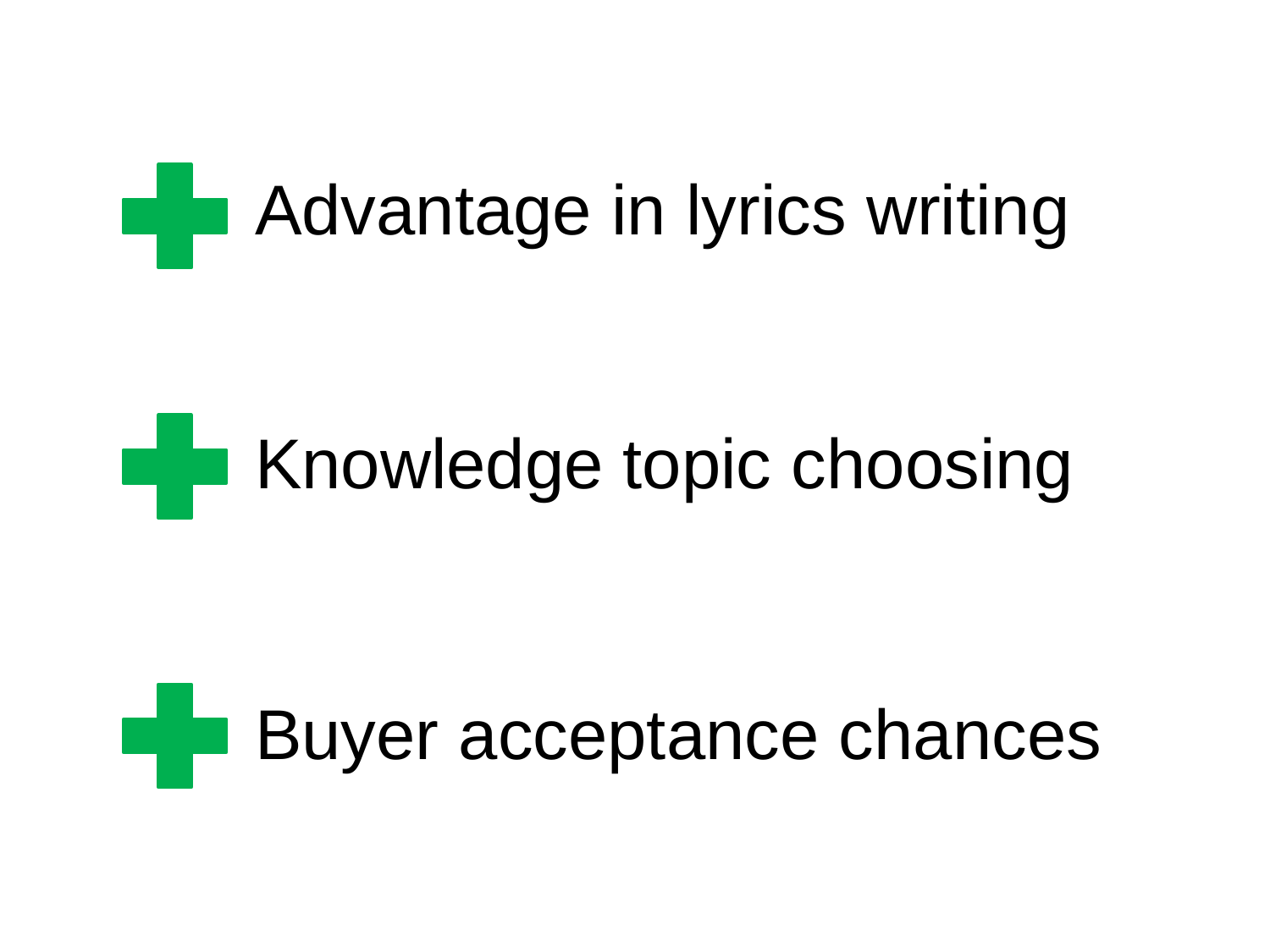

Advantage in lyrics writing

Knowledge topic choosing

Buyer acceptance chances